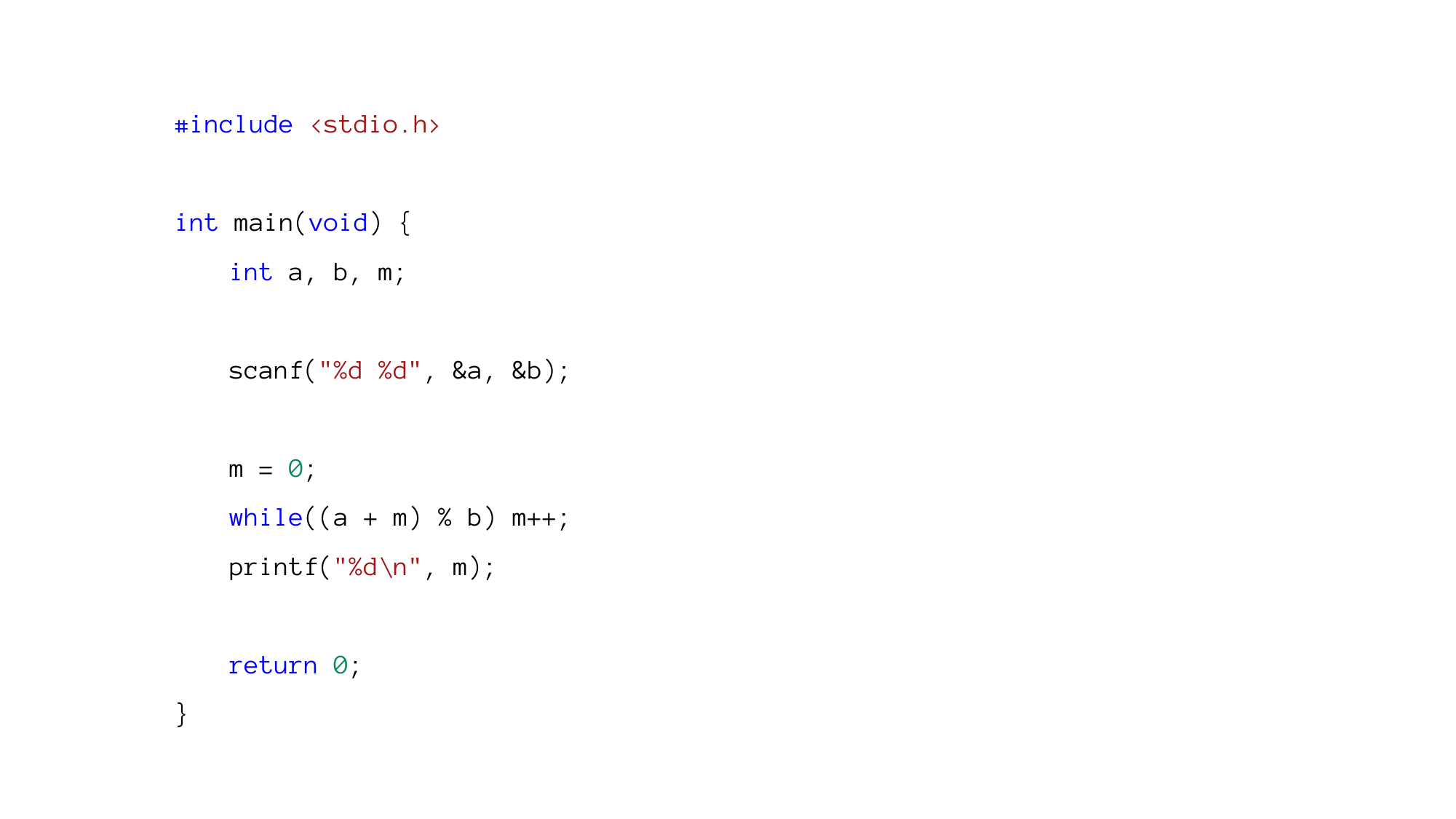

#include <stdio.h>
int main(void) {
int a, b, m;

scanf("%d %d", &a, &b);

m = 0;
while((a + m) % b) m++;
printf("%d\n", m);

return 0;
}